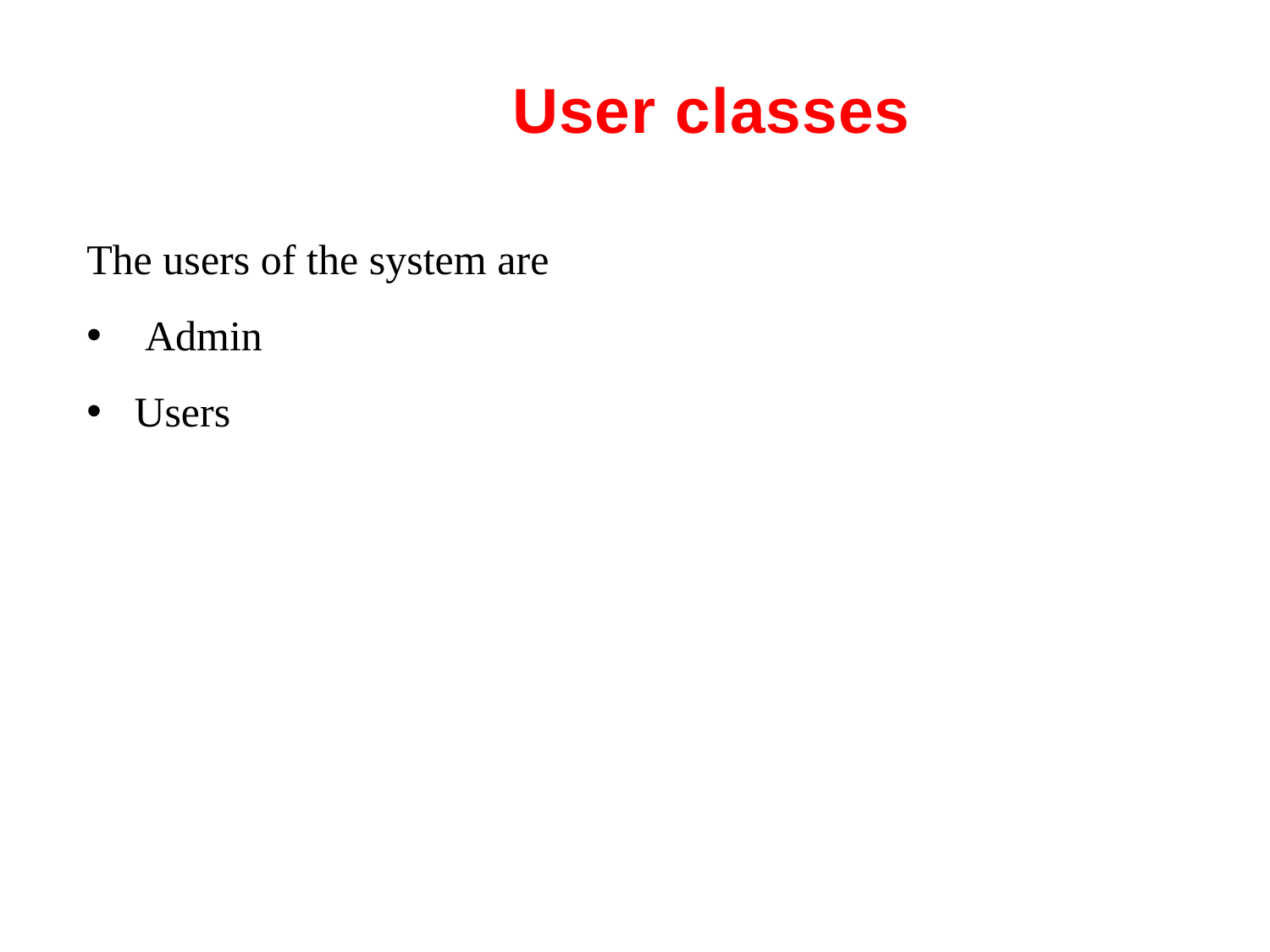

User classes
The users of the system are
 Admin
Users